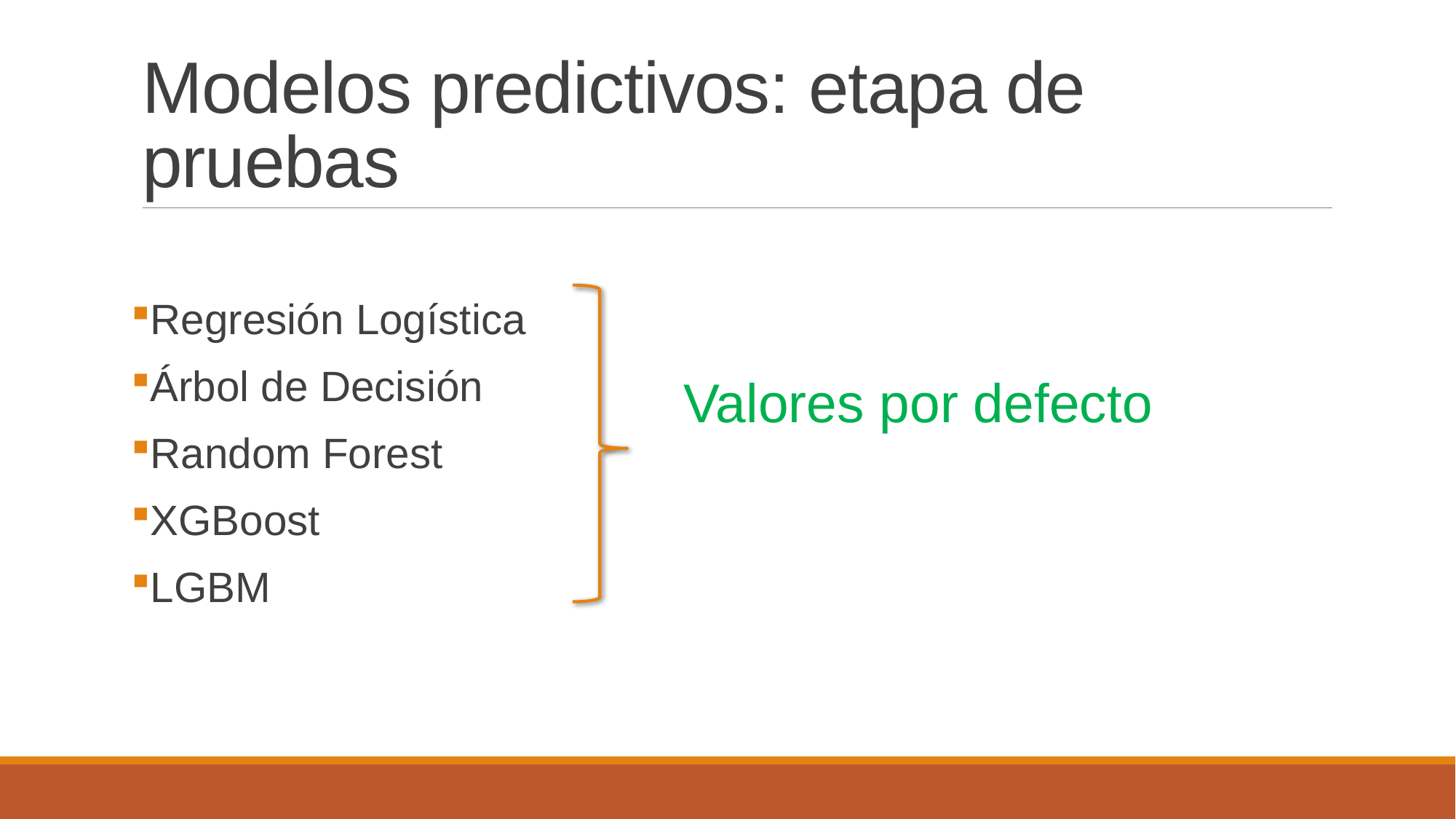

# Modelos predictivos: etapa de pruebas

Regresión Logística
Árbol de Decisión
Random Forest
XGBoost
LGBM

Valores por defecto